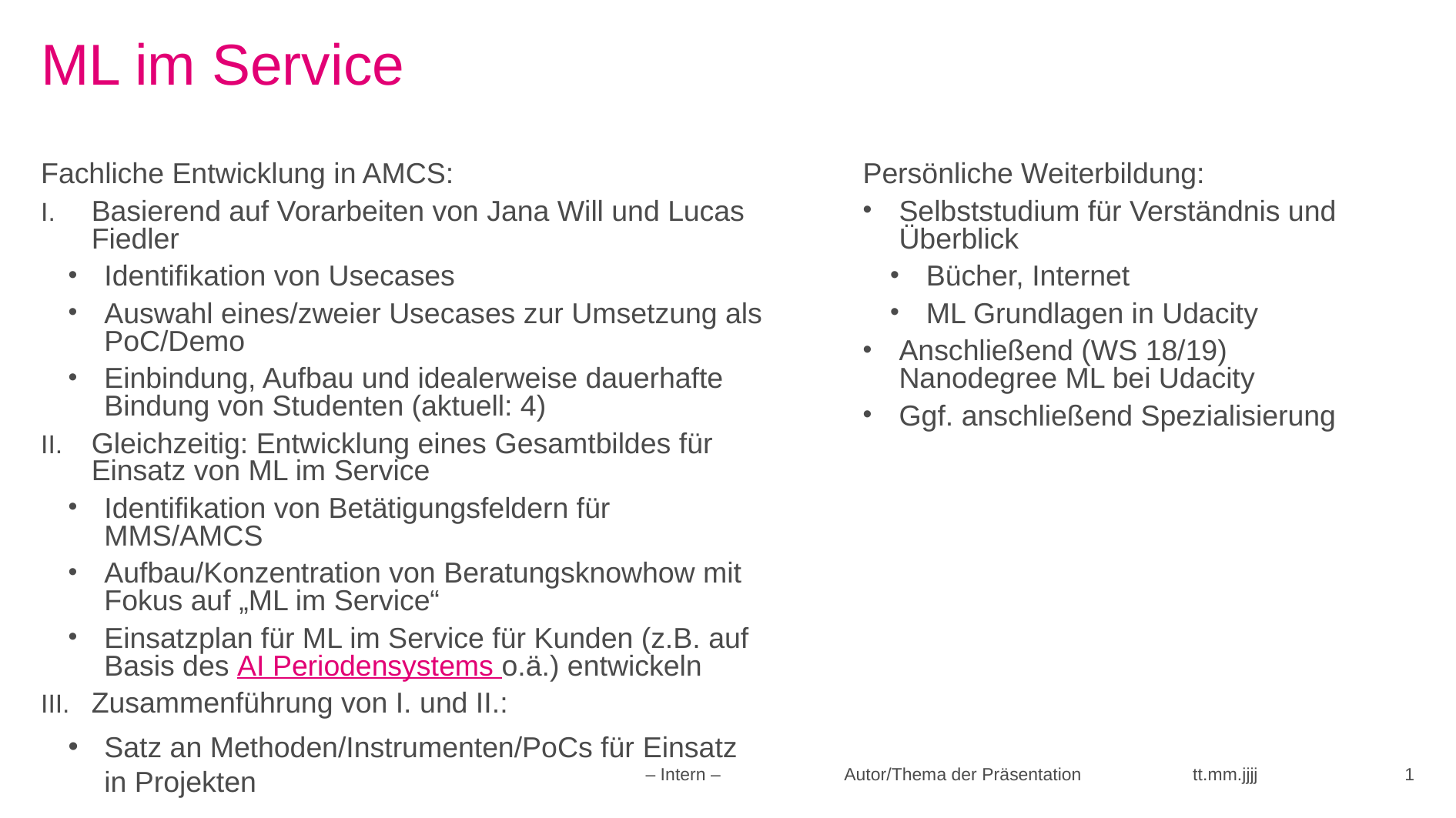

# ML im Service

Fachliche Entwicklung in AMCS:
Basierend auf Vorarbeiten von Jana Will und Lucas Fiedler
Identifikation von Usecases
Auswahl eines/zweier Usecases zur Umsetzung als PoC/Demo
Einbindung, Aufbau und idealerweise dauerhafte Bindung von Studenten (aktuell: 4)
Gleichzeitig: Entwicklung eines Gesamtbildes für Einsatz von ML im Service
Identifikation von Betätigungsfeldern für MMS/AMCS
Aufbau/Konzentration von Beratungsknowhow mit Fokus auf „ML im Service“
Einsatzplan für ML im Service für Kunden (z.B. auf Basis des AI Periodensystems o.ä.) entwickeln
Zusammenführung von I. und II.:
Satz an Methoden/Instrumenten/PoCs für Einsatz in Projekten
Persönliche Weiterbildung:
Selbststudium für Verständnis und Überblick
Bücher, Internet
ML Grundlagen in Udacity
Anschließend (WS 18/19) Nanodegree ML bei Udacity
Ggf. anschließend Spezialisierung
– Intern –                         Autor/Thema der Präsentation
tt.mm.jjjj
1